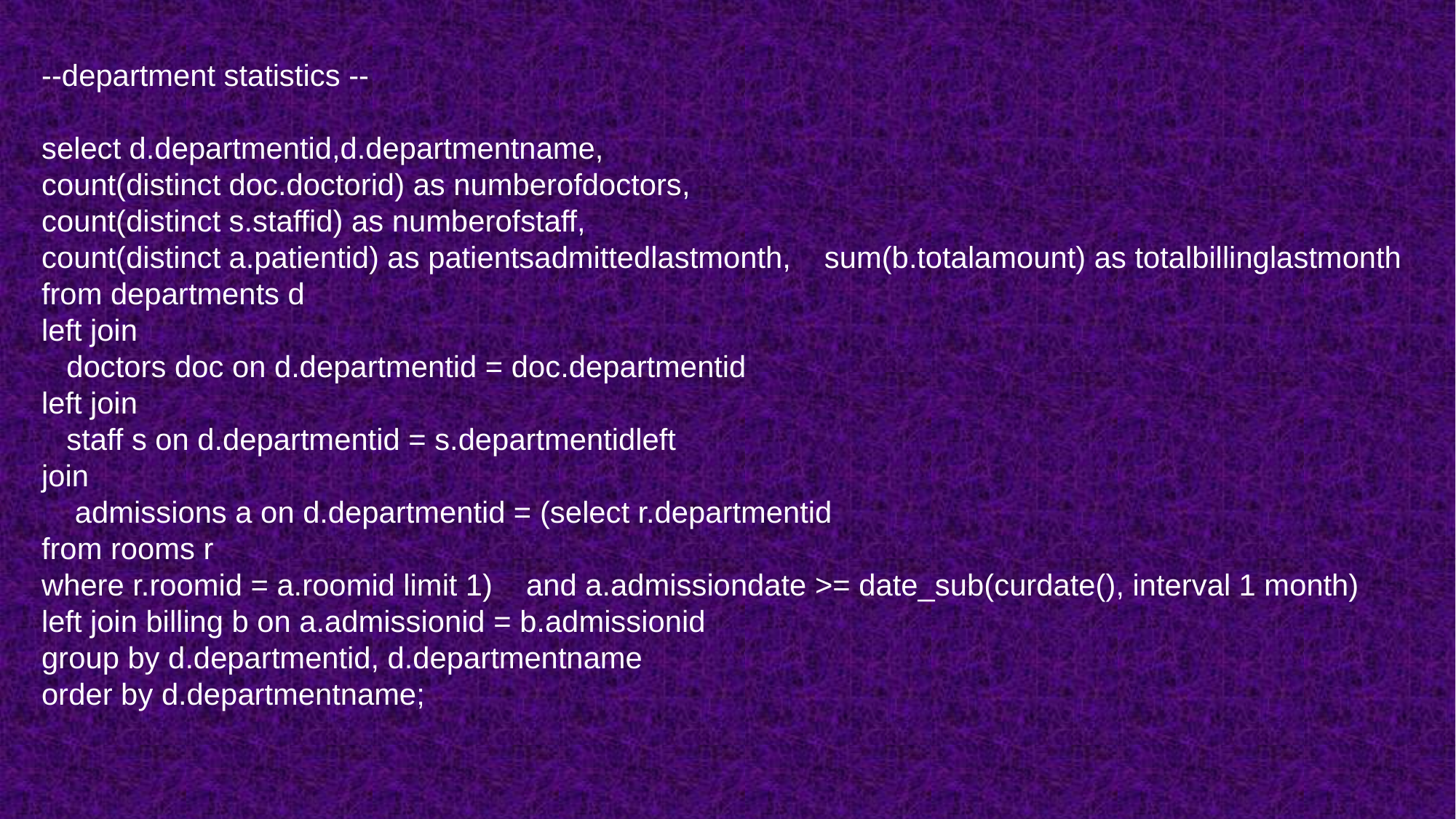

--department statistics --

select d.departmentid,d.departmentname,
count(distinct doc.doctorid) as numberofdoctors,
count(distinct s.staffid) as numberofstaff,
count(distinct a.patientid) as patientsadmittedlastmonth,    sum(b.totalamount) as totalbillinglastmonth
from departments d
left join
   doctors doc on d.departmentid = doc.departmentid
left join
   staff s on d.departmentid = s.departmentidleft
join
    admissions a on d.departmentid = (select r.departmentid
from rooms r
where r.roomid = a.roomid limit 1)    and a.admissiondate >= date_sub(curdate(), interval 1 month)
left join billing b on a.admissionid = b.admissionid
group by d.departmentid, d.departmentname
order by d.departmentname;